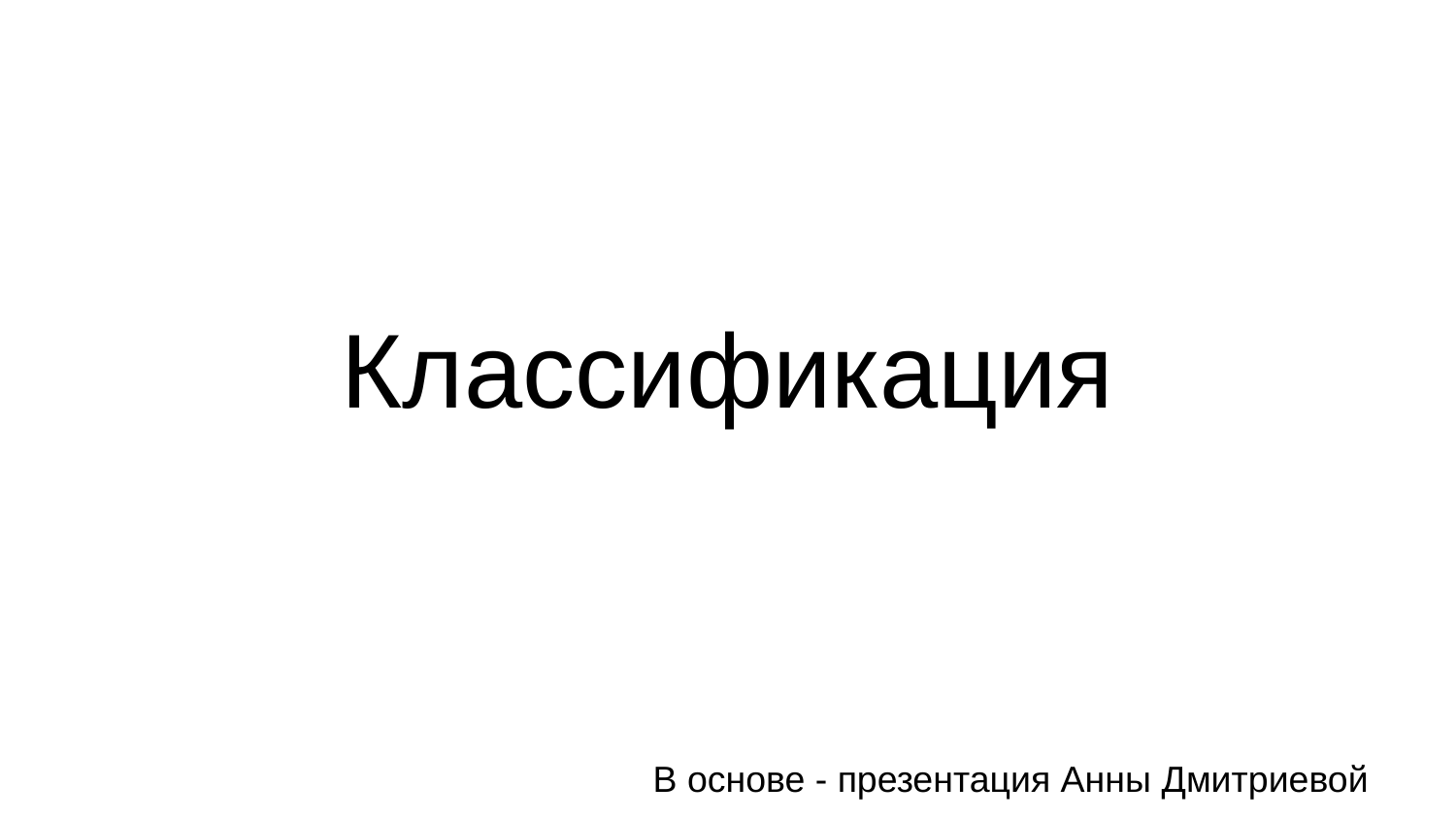

# Классификация
В основе - презентация Анны Дмитриевой